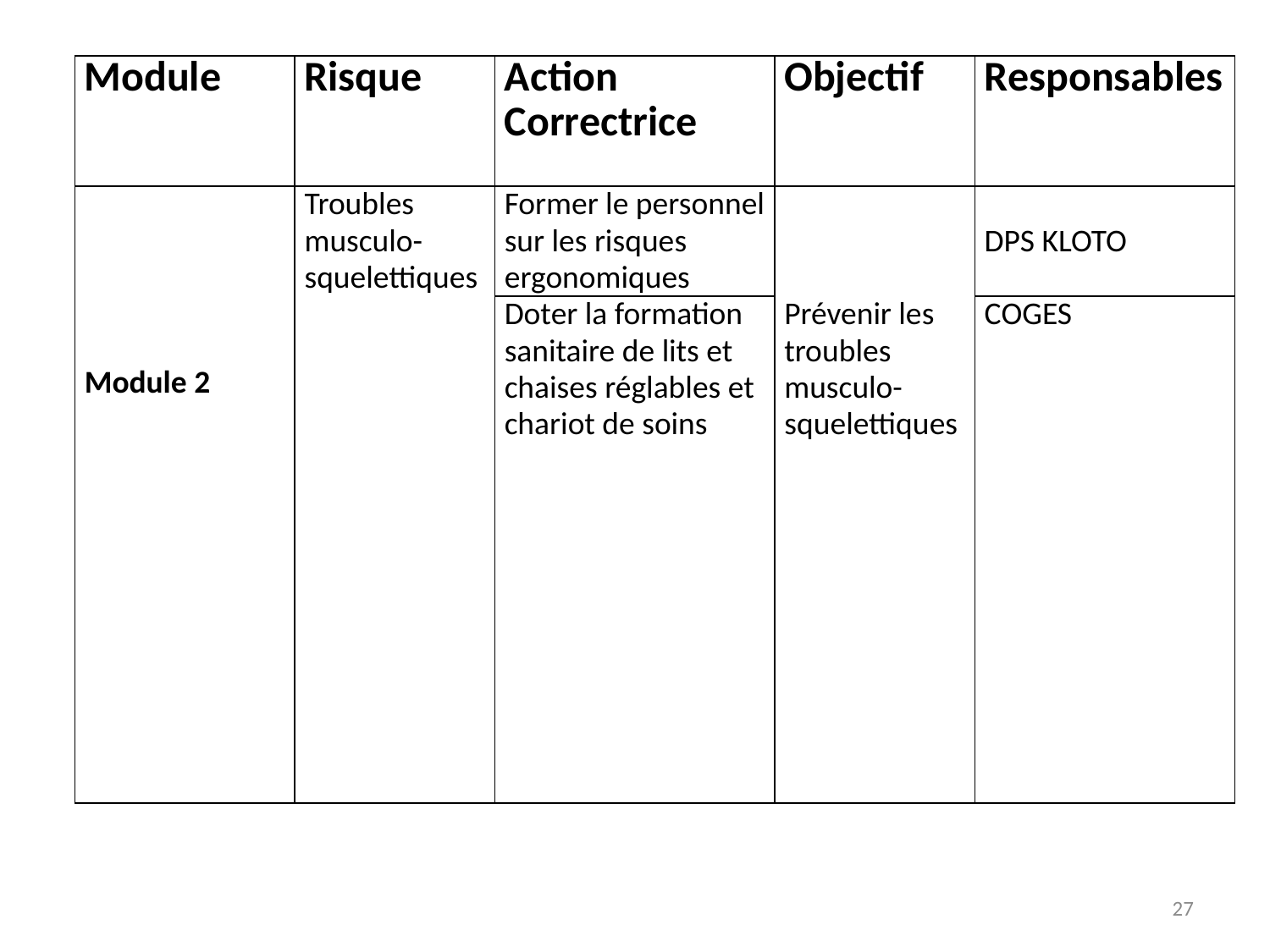

| Module | Risque | Action Correctrice | Objectif | Responsables |
| --- | --- | --- | --- | --- |
| Module 2 | Troubles musculo-squelettiques | Former le personnel sur les risques ergonomiques | Prévenir les troubles musculo-squelettiques | DPS KLOTO |
|  |  | Doter la formation sanitaire de lits et chaises réglables et chariot de soins |  | COGES |
27